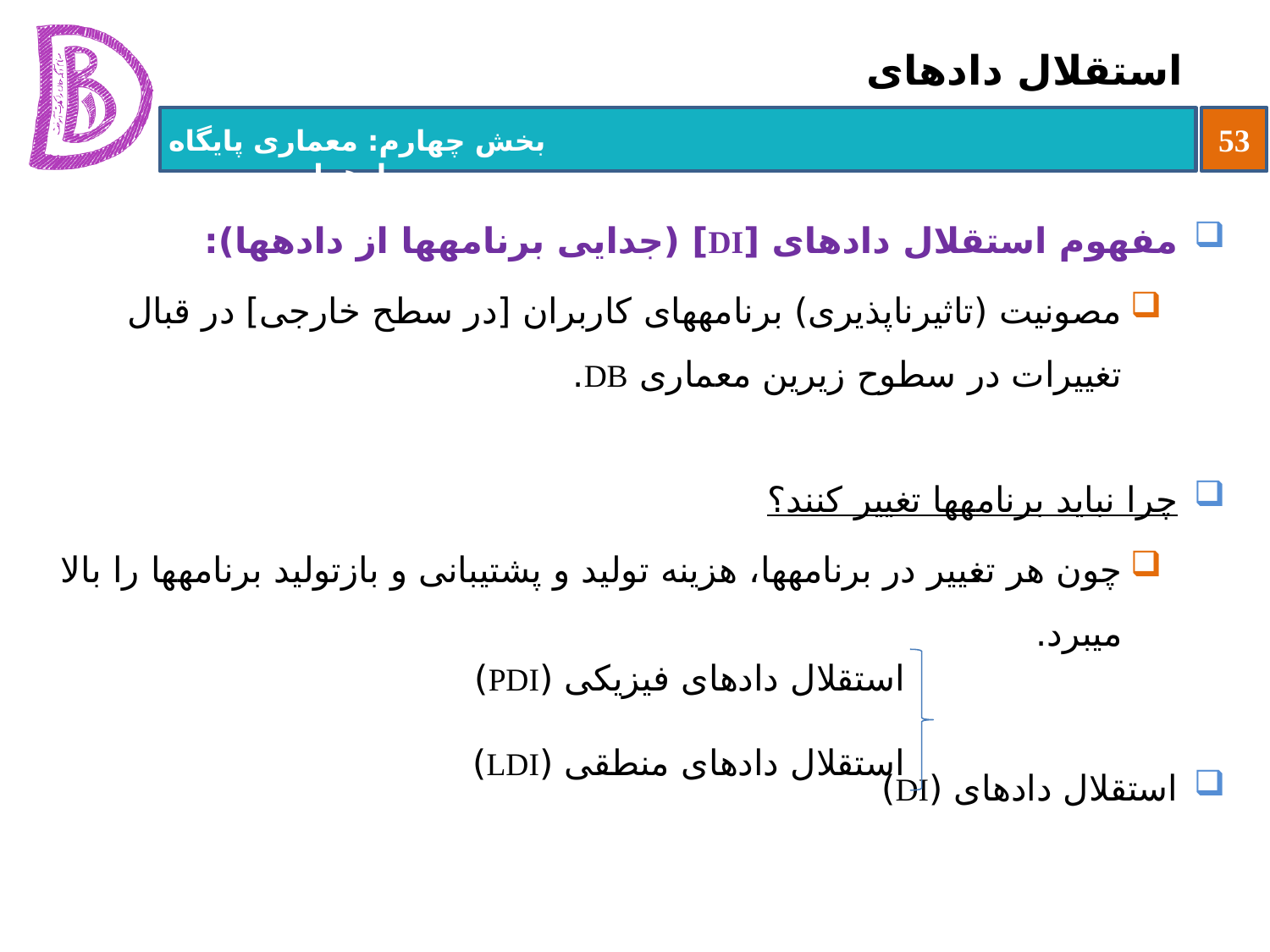

# استقلال داده‏ای
مفهوم استقلال داده‏ای [DI] (جدایی برنامه‏ها از داده‏ها):
مصونیت (تاثیرناپذیری) برنامه‏های کاربران [در سطح خارجی] در قبال تغییرات در سطوح زیرین معماری DB.

چرا نباید برنامه‏ها تغییر کنند؟
چون هر تغییر در برنامه‏ها، هزینه تولید و پشتیبانی و بازتولید برنامه‏ها را بالا می‏برد.

استقلال داده‏ای (DI)

استقلال داده‏ای فیزیکی (PDI)

استقلال داده‏ای منطقی (LDI)